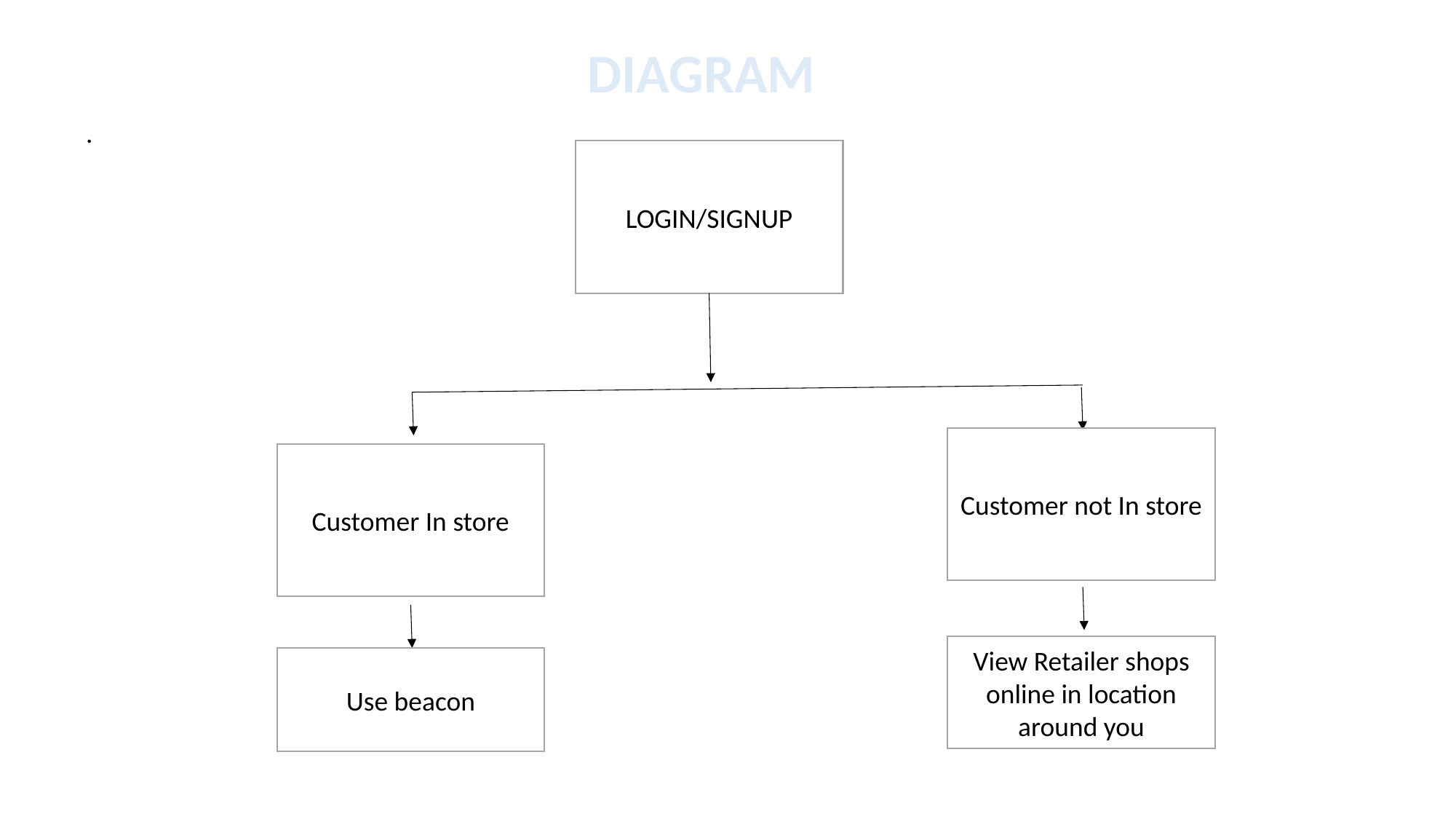

DIAGRAM
.

LOGIN/SIGNUP

Customer not In store
Customer In store
View Retailer shops online in location around you
Use beacon